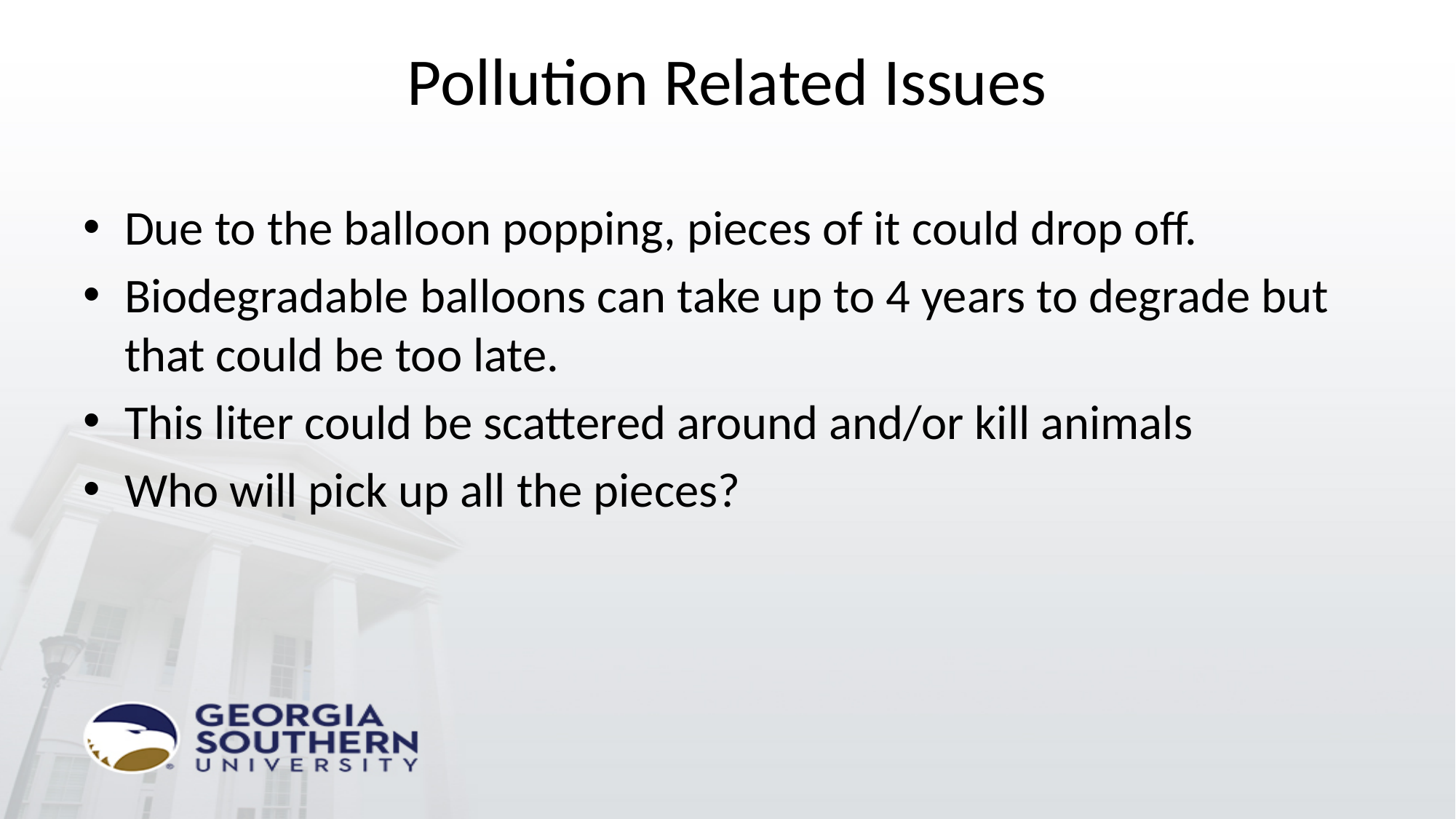

# Pollution Related Issues
Due to the balloon popping, pieces of it could drop off.
Biodegradable balloons can take up to 4 years to degrade but that could be too late.
This liter could be scattered around and/or kill animals
Who will pick up all the pieces?